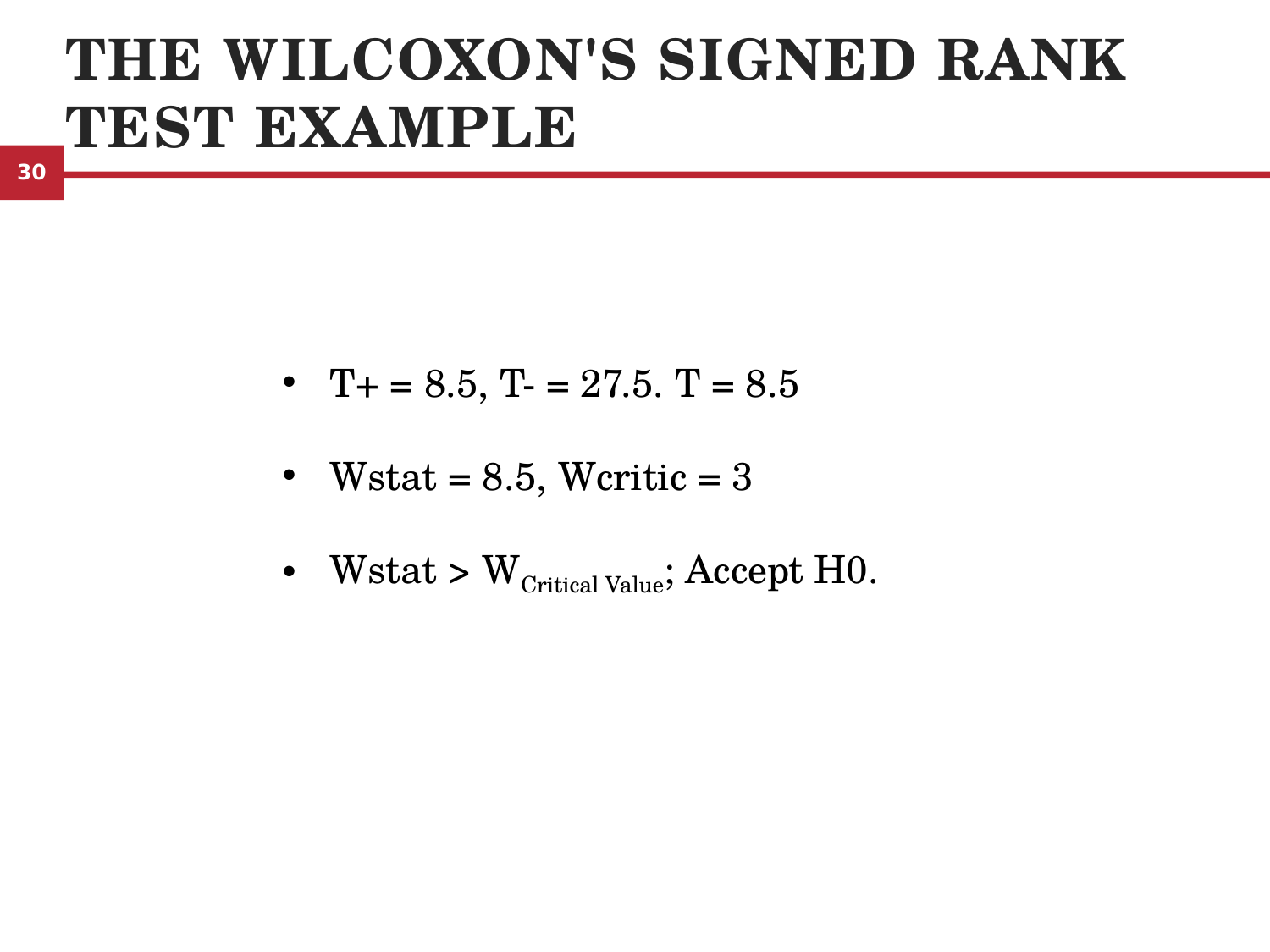

# The Wilcoxon's Signed Rank Test Example
T+ = 8.5, T- = 27.5. T = 8.5

Wstat = 8.5, Wcritic = 3

Wstat > WCritical Value; Accept H0.